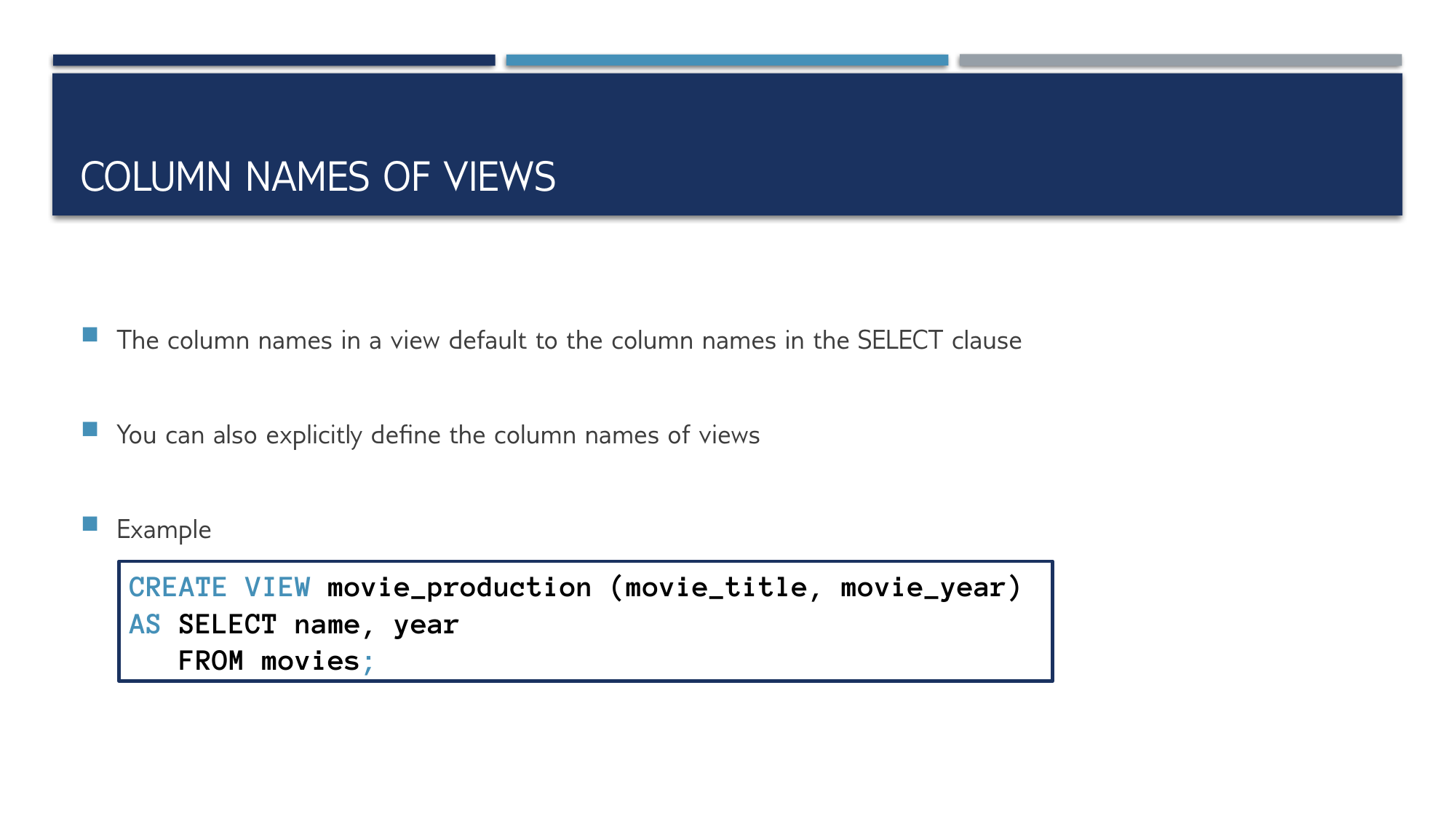

# Column names of views
The column names in a view default to the column names in the SELECT clause

You can also explicitly define the column names of views

Example

CREATE VIEW movie_production (movie_title, movie_year)
AS SELECT name, year
   FROM movies;